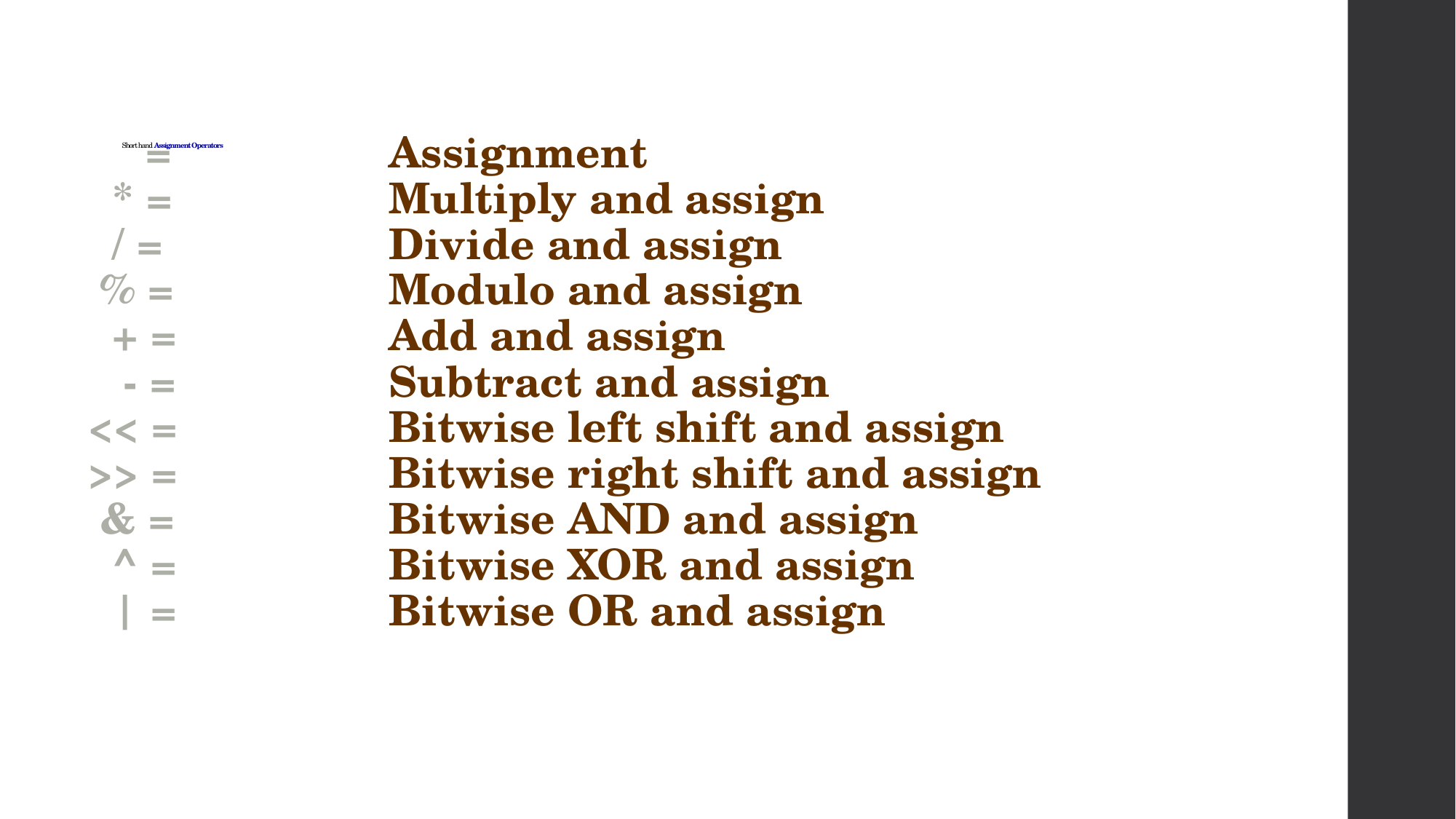

=    		Assignment
    * =   		Multiply and assign
    / =   		Divide and assign
   % =  		Modulo and assign
    + =   		Add and assign
     - =   		Subtract and assign
  << =  		Bitwise left shift and assign
  >> =  		Bitwise right shift and assign
   & =   		Bitwise AND and assign
    ^ =   		Bitwise XOR and assign
    | =   		Bitwise OR and assign
# Short hand Assignment Operators